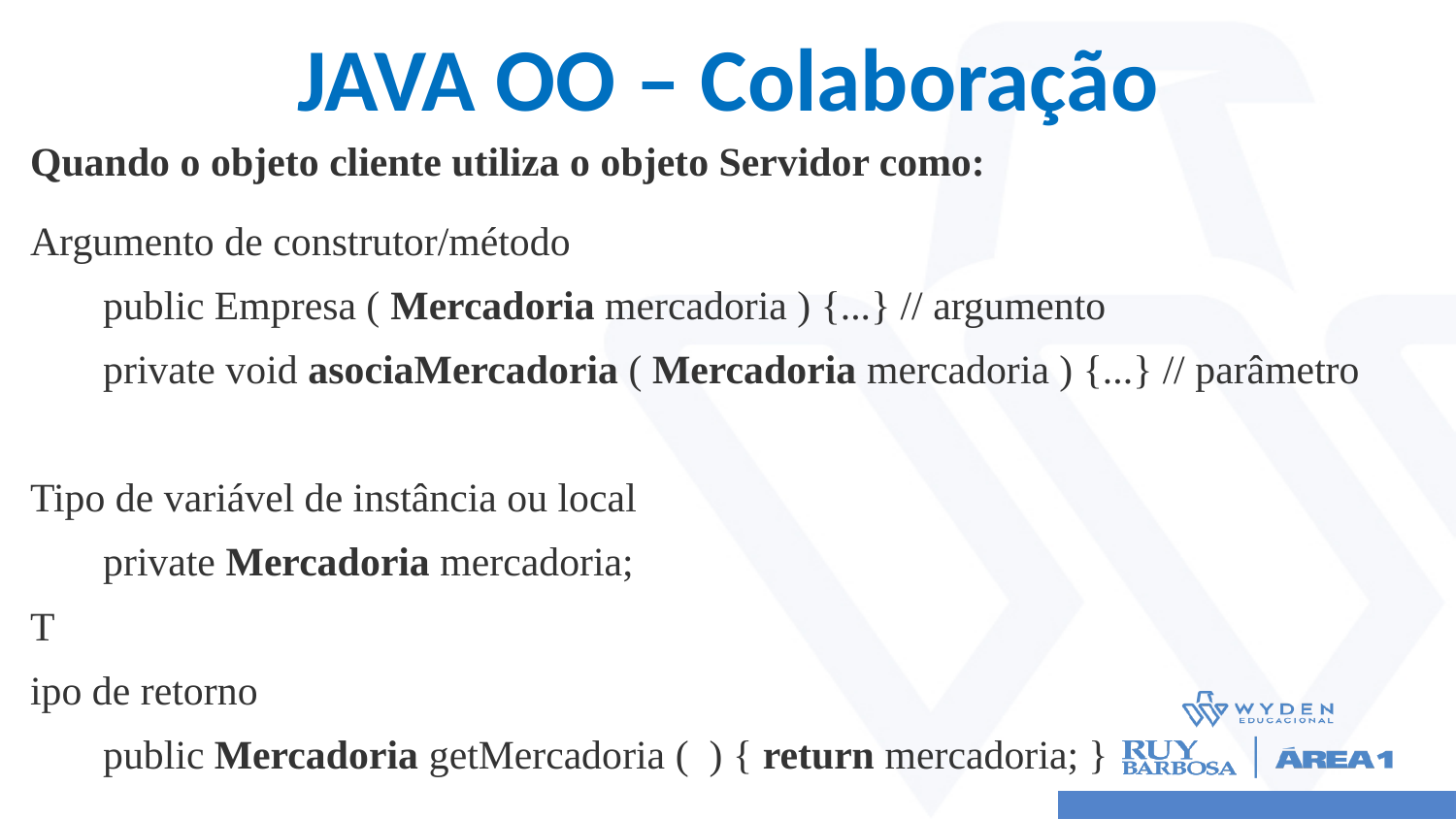

# JAVA OO – Colaboração
Quando o objeto cliente utiliza o objeto Servidor como:
Argumento de construtor/método
public Empresa ( Mercadoria mercadoria ) {...} // argumento
private void asociaMercadoria ( Mercadoria mercadoria ) {...} // parâmetro

Tipo de variável de instância ou local
private Mercadoria mercadoria;
T
ipo de retorno
public Mercadoria getMercadoria (  ) { return mercadoria; }